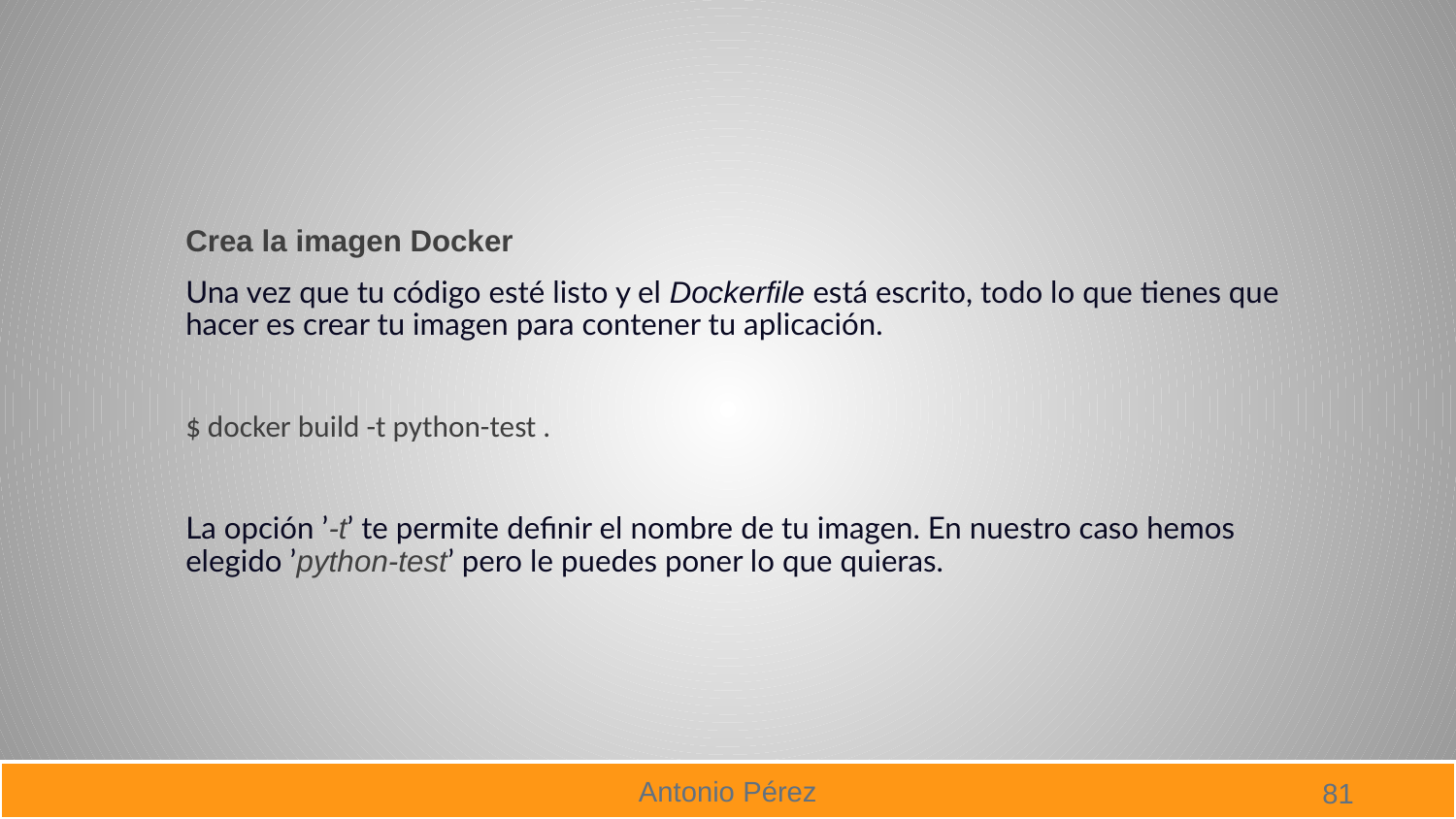

#
Crea la imagen Docker
Una vez que tu código esté listo y el Dockerfile está escrito, todo lo que tienes que hacer es crear tu imagen para contener tu aplicación.

$ docker build -t python-test .

La opción ’-t’ te permite definir el nombre de tu imagen. En nuestro caso hemos elegido ’python-test’ pero le puedes poner lo que quieras.